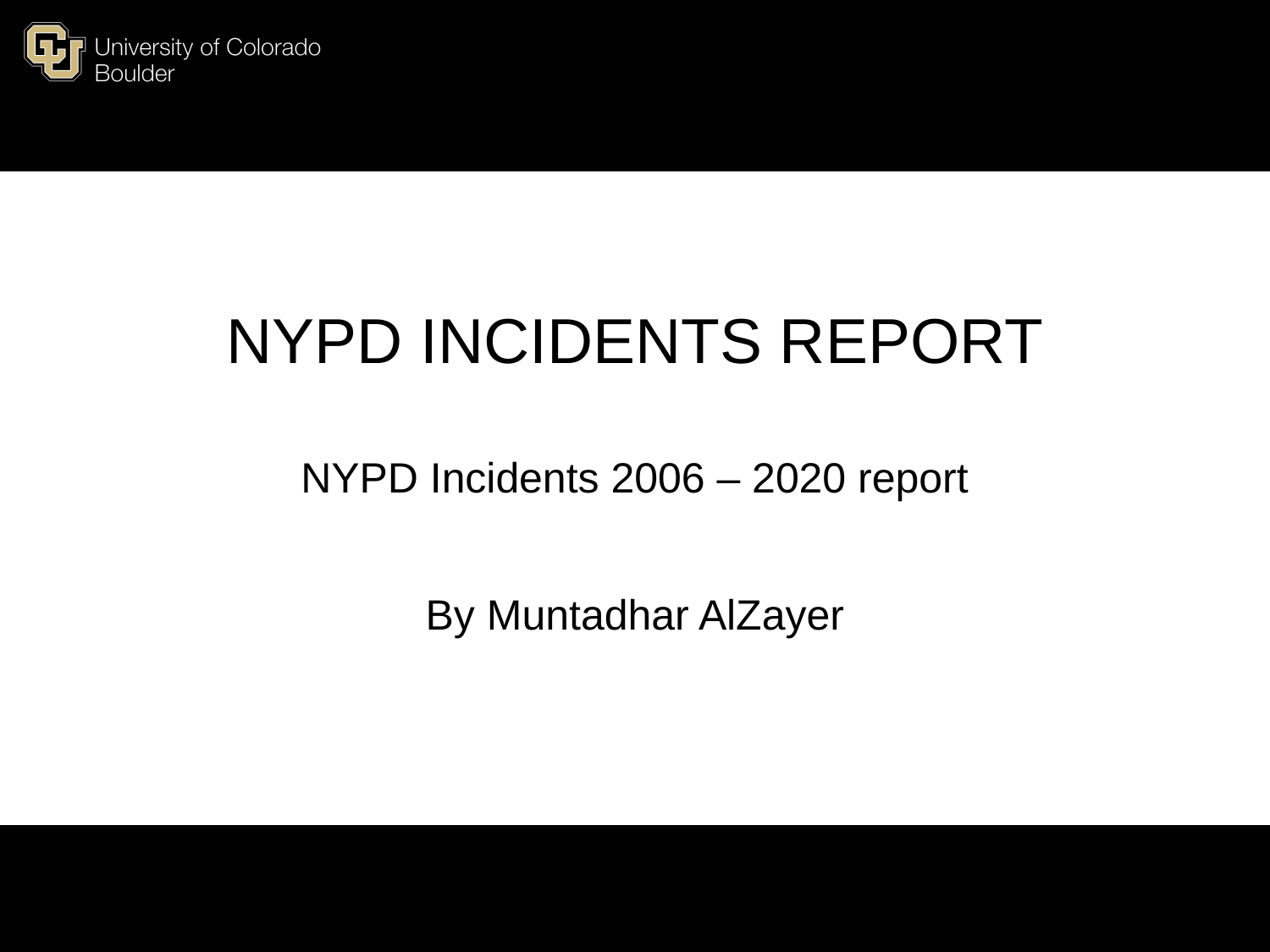

# NYPD INCIDENTS REPORT
NYPD Incidents 2006 – 2020 report
By Muntadhar AlZayer